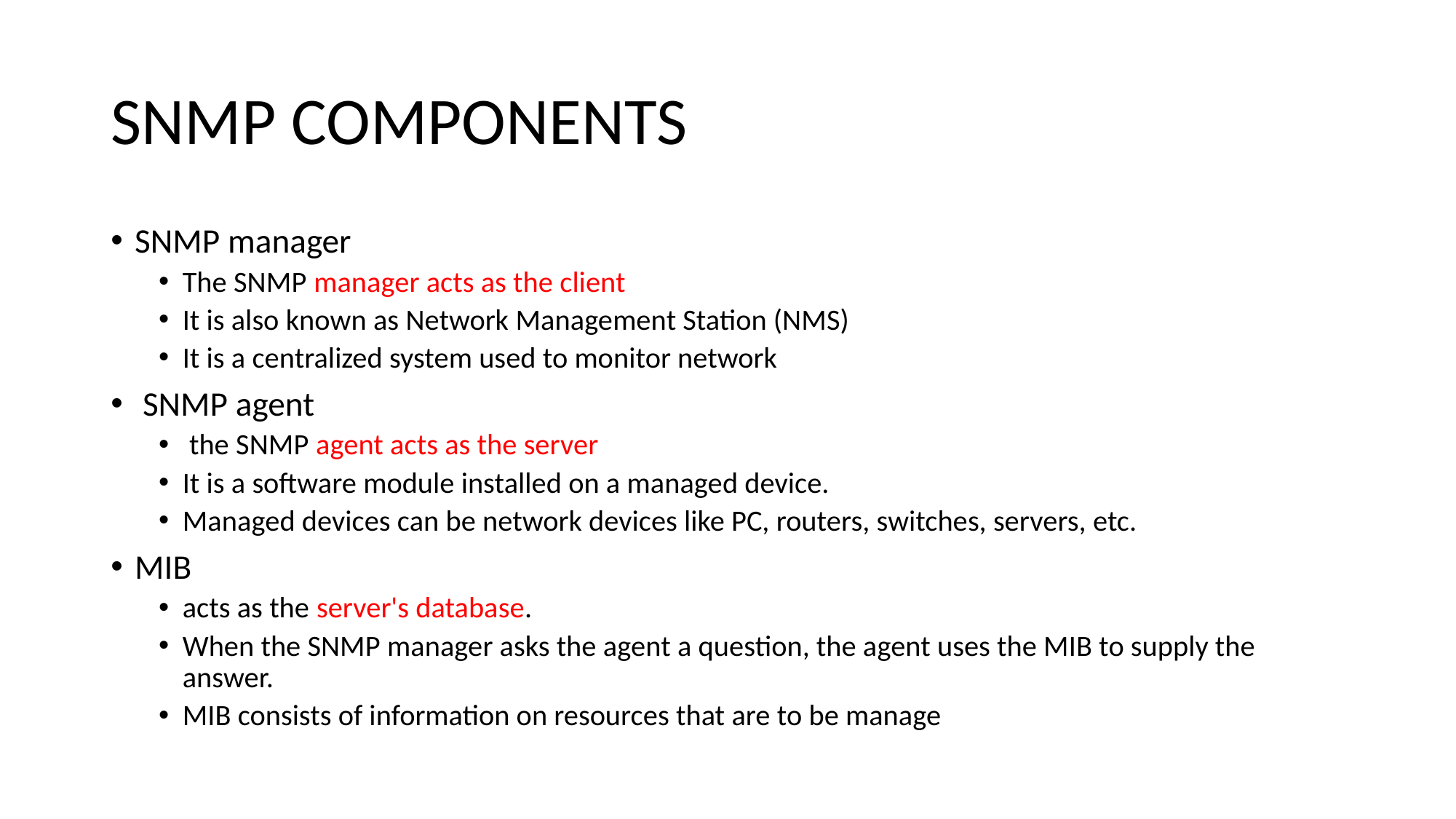

# SNMP COMPONENTS
SNMP manager
The SNMP manager acts as the client
It is also known as Network Management Station (NMS)
It is a centralized system used to monitor network
 SNMP agent
 the SNMP agent acts as the server
It is a software module installed on a managed device.
Managed devices can be network devices like PC, routers, switches, servers, etc.
MIB
acts as the server's database.
When the SNMP manager asks the agent a question, the agent uses the MIB to supply the answer.
MIB consists of information on resources that are to be manage